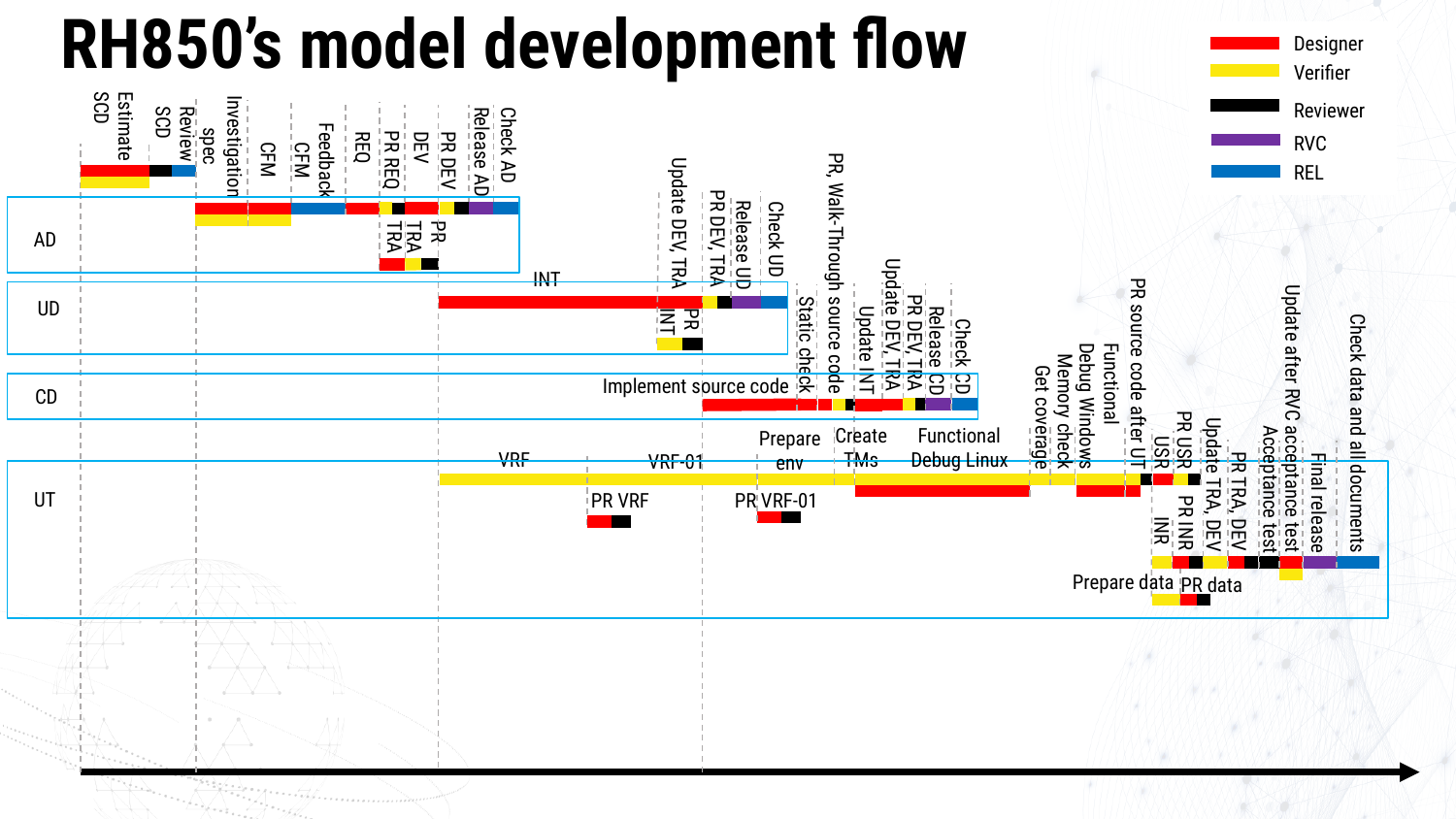

# RH850’s model development flow

Designer
Verifier
Estimate SCD
Review SCD
Investigation spec
Feedback CFM
CFM
TRA
Reviewer
PR REQ
RVC
Check AD
DEV
REQ
Release AD
PR DEV
REL
Check UD

PR TRA
AD
Update DEV, TRA
PR DEV, TRA
Release UD
PR, Walk-Through source code
INT

UD
PR INT
Check CD
Update DEV, TRA
Static check
PR DEV, TRA
Update INT
Release CD
PR source code after UT
Implement source code

Functional Debug Windows
CD
Memory check
Get coverage
Update after RVC acceptance test
Check data and all documents
Functional Debug Linux
Create TMs
Prepare env
PR USR
USR
VRF
VRF-01

Update TRA, DEV
Acceptance test
UT
PR VRF-01
PR VRF
Final release
PR TRA, DEV
PR INR
INR
Prepare data
PR data